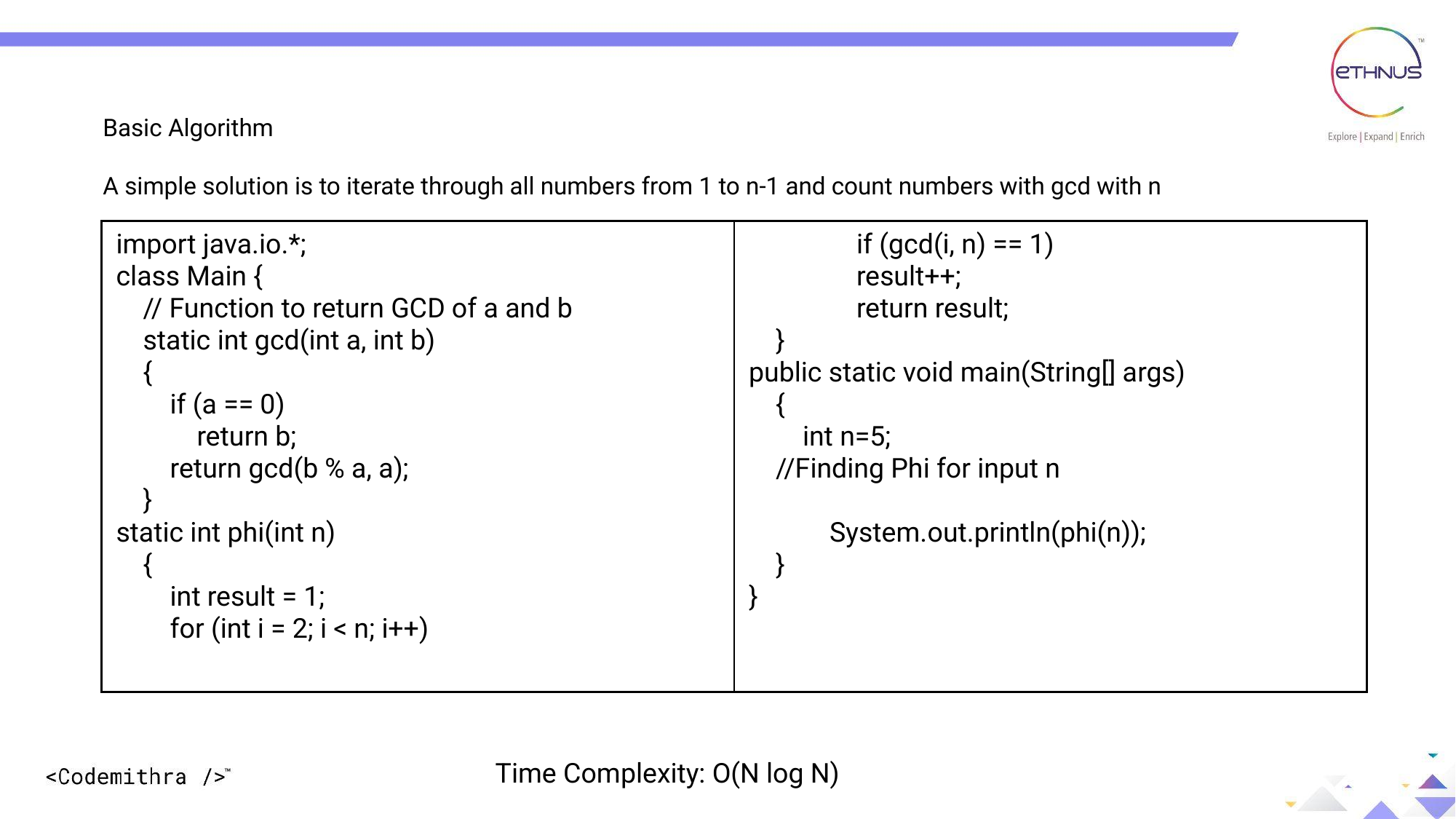

Basic Algorithm
A simple solution is to iterate through all numbers from 1 to n-1 and count numbers with gcd with n

| import java.io.\*; class Main {     // Function to return GCD of a and b     static int gcd(int a, int b)     {         if (a == 0)             return b;         return gcd(b % a, a);     } static int phi(int n)     {         int result = 1; for (int i = 2; i < n; i++) | if (gcd(i, n) == 1) result++;         return result;     } public static void main(String[] args)     {         int n=5;     //Finding Phi for input n                     System.out.println(phi(n));     } } |
| --- | --- |
Time Complexity: O(N log N)